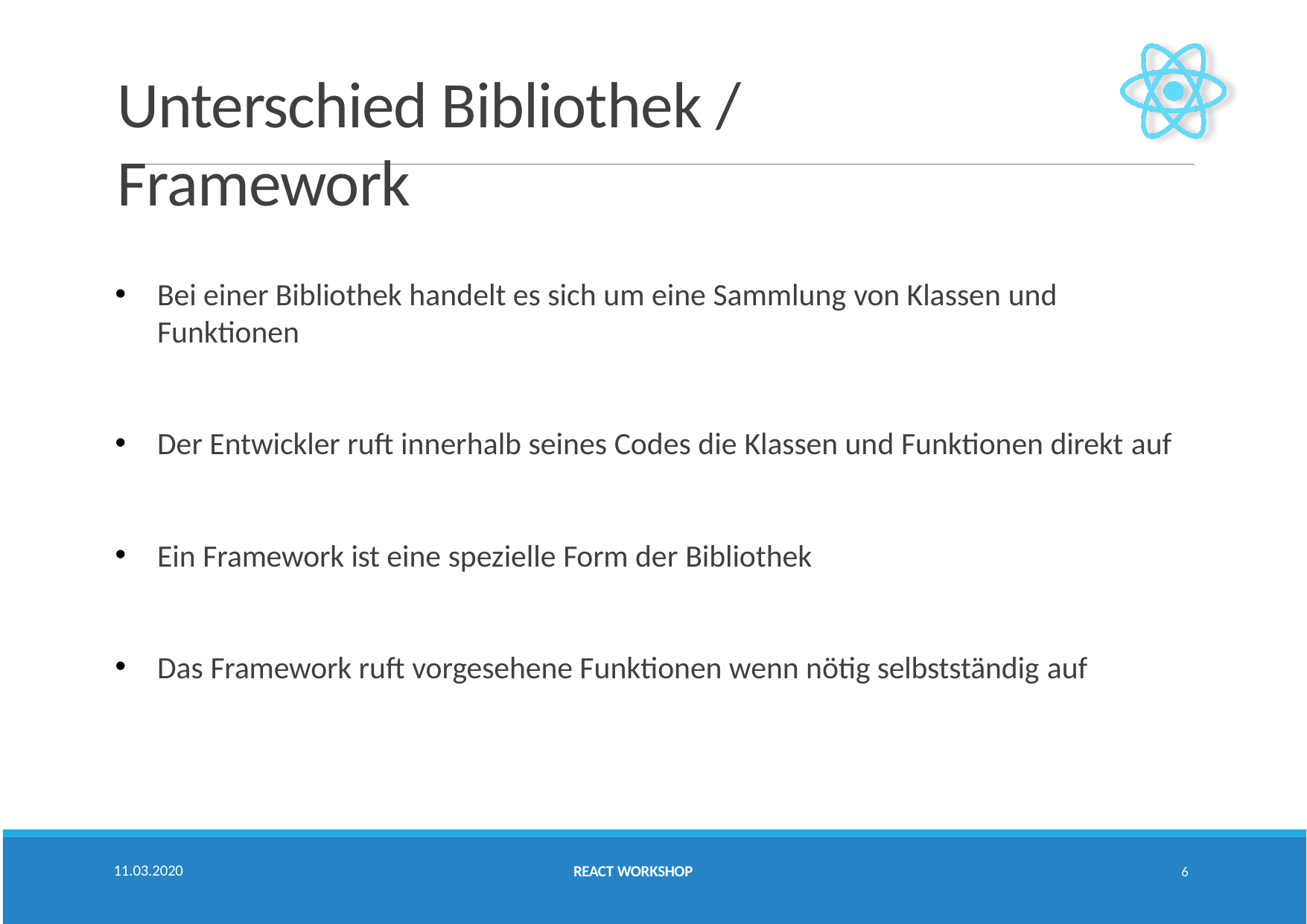

# Unterschied Bibliothek / Framework
Bei einer Bibliothek handelt es sich um eine Sammlung von Klassen und Funktionen

Der Entwickler ruft innerhalb seines Codes die Klassen und Funktionen direkt auf

Ein Framework ist eine spezielle Form der Bibliothek

Das Framework ruft vorgesehene Funktionen wenn nötig selbstständig auf
6
11.03.2020
REACT WORKSHOP